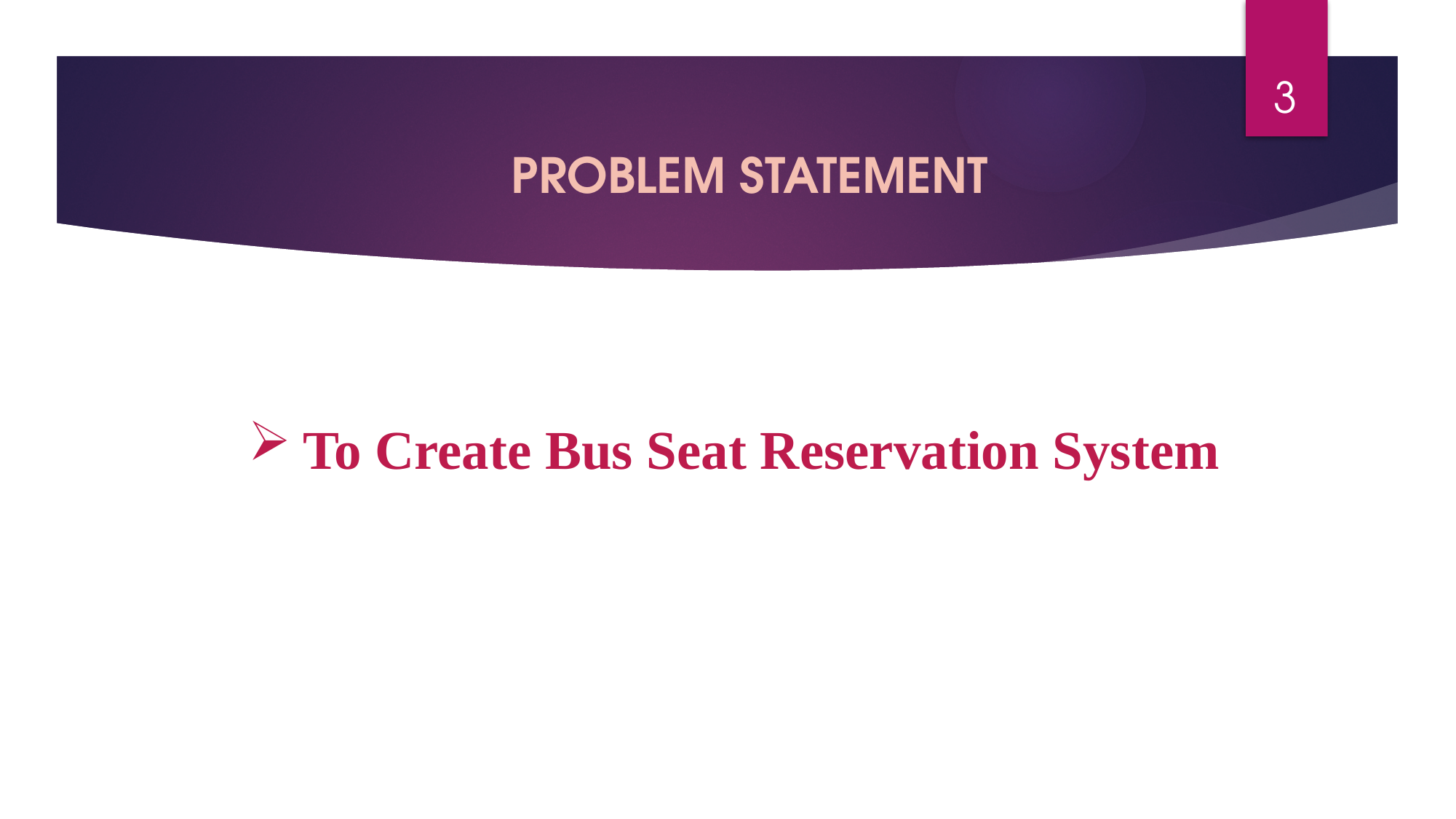

3
PROBLEM STATEMENT
To Create Bus Seat Reservation System